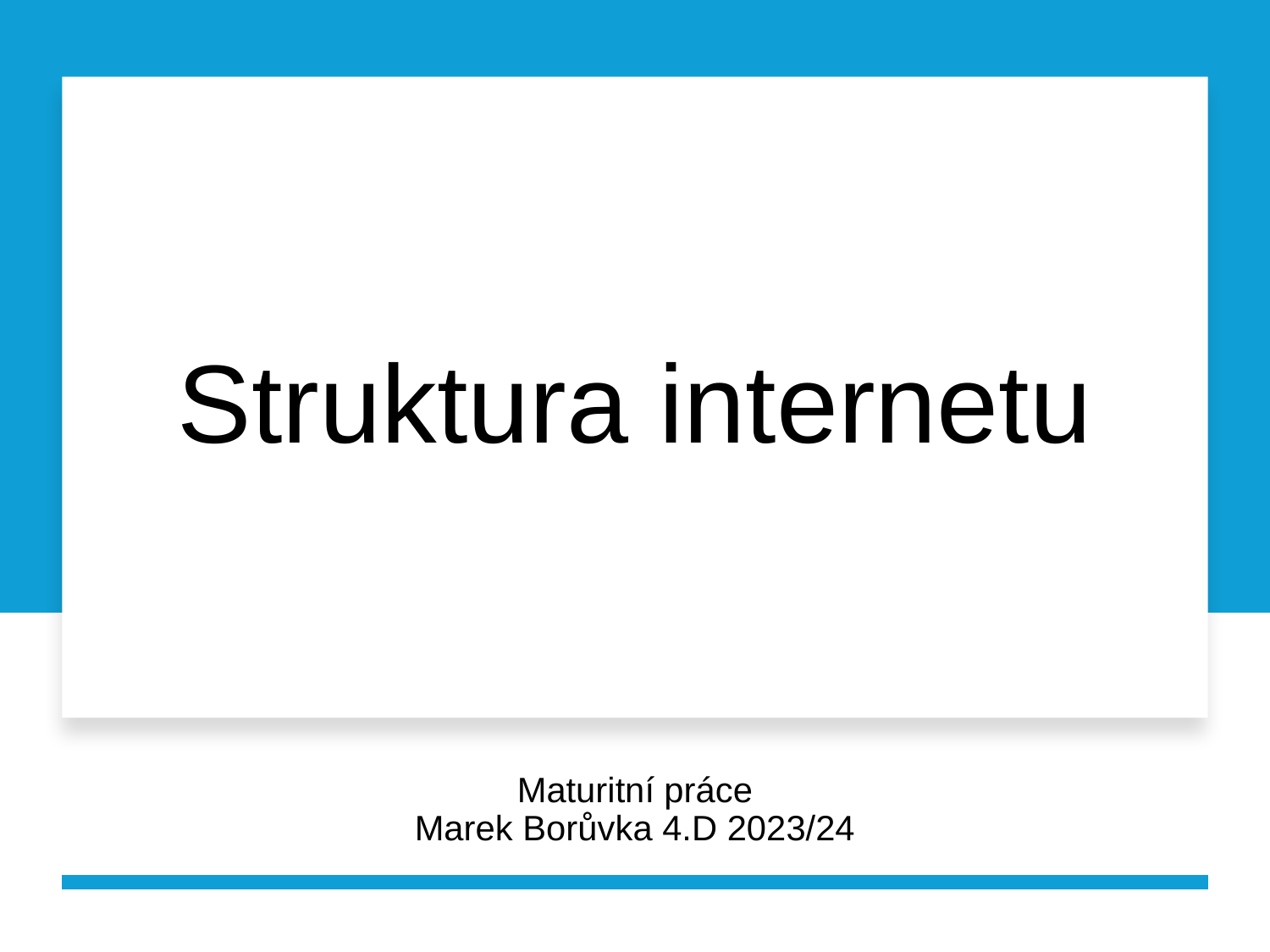

# Struktura internetu
Maturitní práce
Marek Borůvka 4.D 2023/24